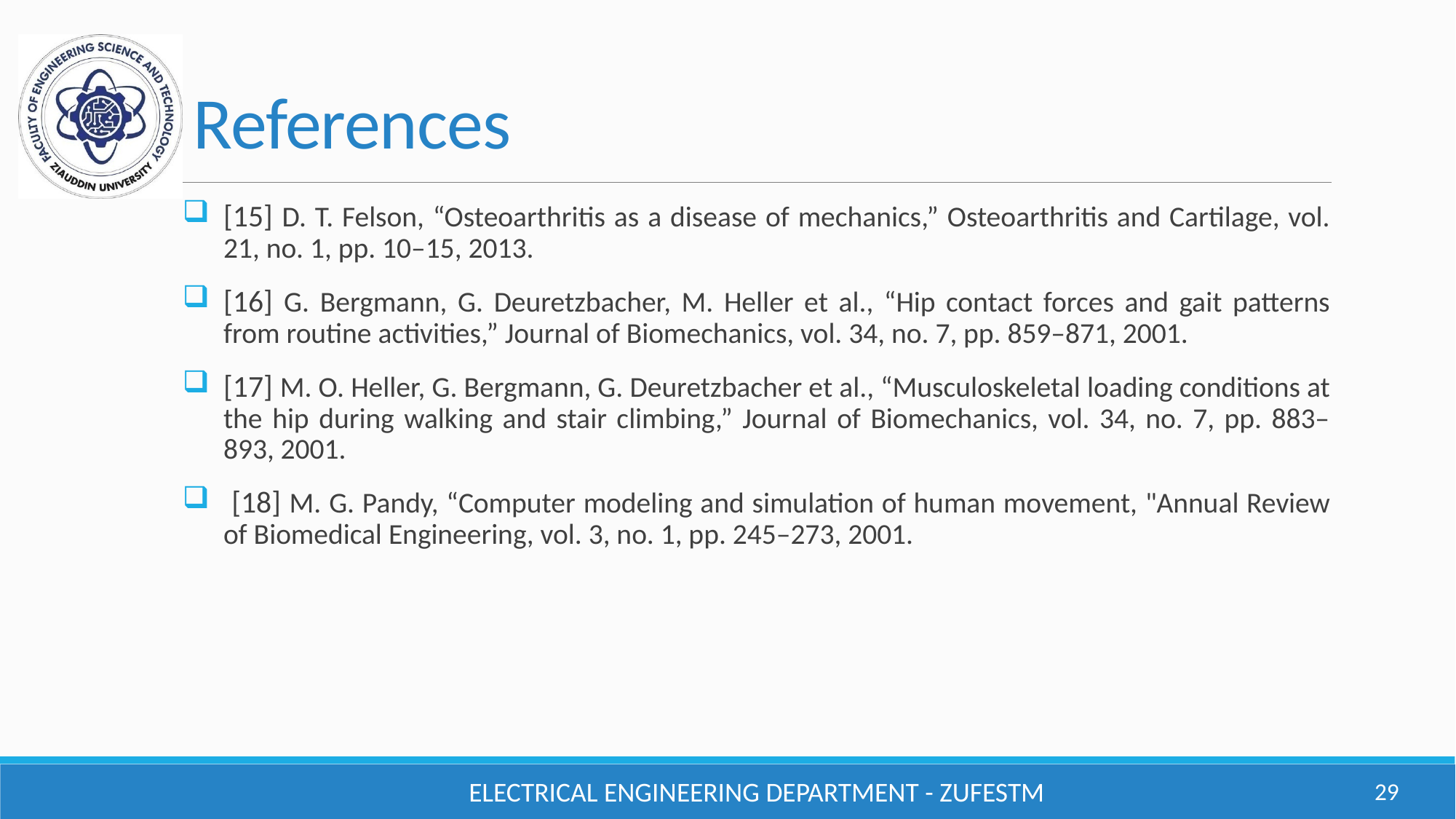

# References
[15] D. T. Felson, “Osteoarthritis as a disease of mechanics,” Osteoarthritis and Cartilage, vol. 21, no. 1, pp. 10–15, 2013.
[16] G. Bergmann, G. Deuretzbacher, M. Heller et al., “Hip contact forces and gait patterns from routine activities,” Journal of Biomechanics, vol. 34, no. 7, pp. 859–871, 2001.
[17] M. O. Heller, G. Bergmann, G. Deuretzbacher et al., “Musculoskeletal loading conditions at the hip during walking and stair climbing,” Journal of Biomechanics, vol. 34, no. 7, pp. 883–893, 2001.
 [18] M. G. Pandy, “Computer modeling and simulation of human movement, "Annual Review of Biomedical Engineering, vol. 3, no. 1, pp. 245–273, 2001.
Electrical Engineering Department - ZUFESTM
29